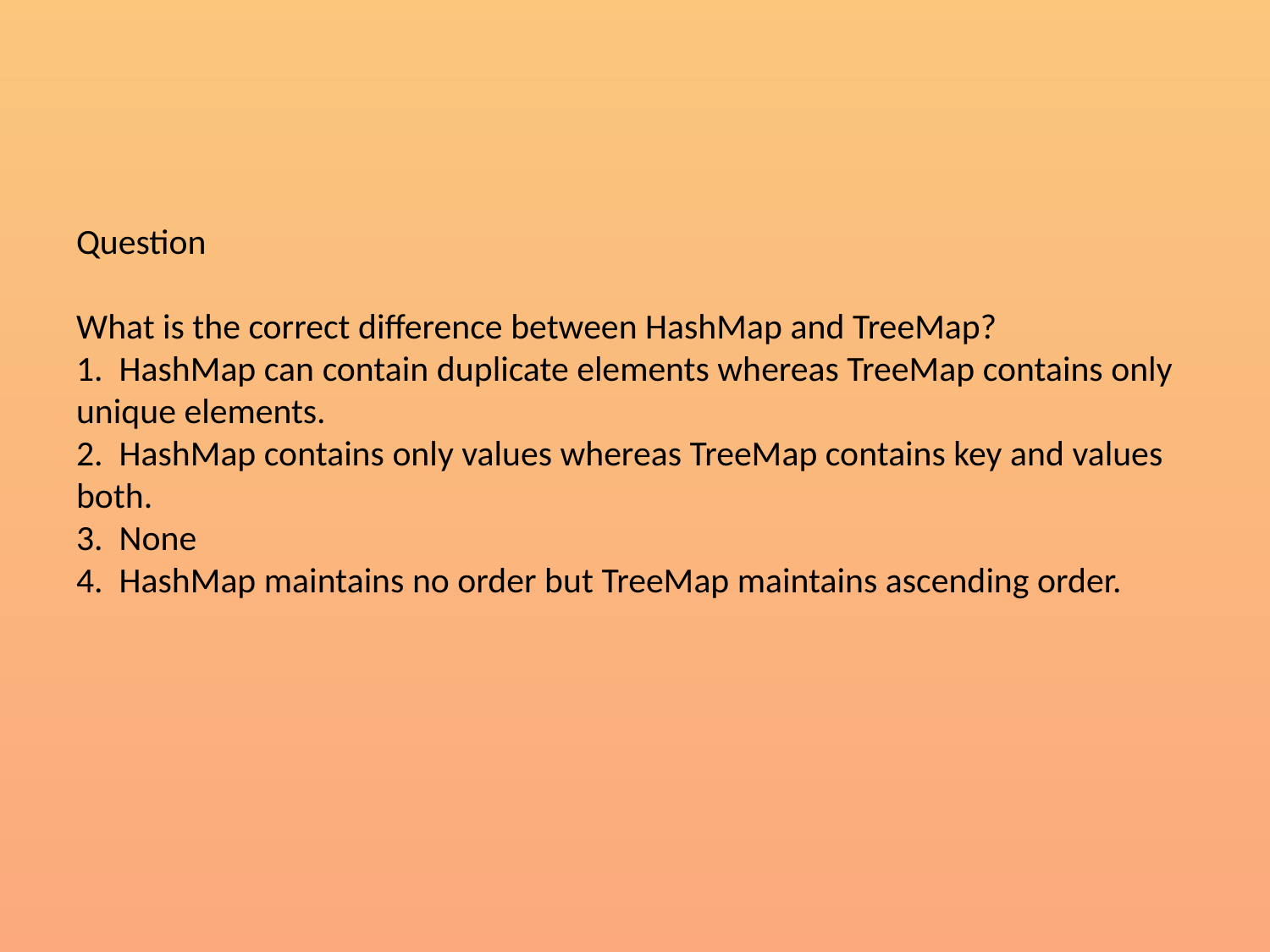

# Question What is the correct difference between HashMap and TreeMap? 1.  HashMap can contain duplicate elements whereas TreeMap contains only unique elements. 2.  HashMap contains only values whereas TreeMap contains key and values both. 3.  None 4.  HashMap maintains no order but TreeMap maintains ascending order.